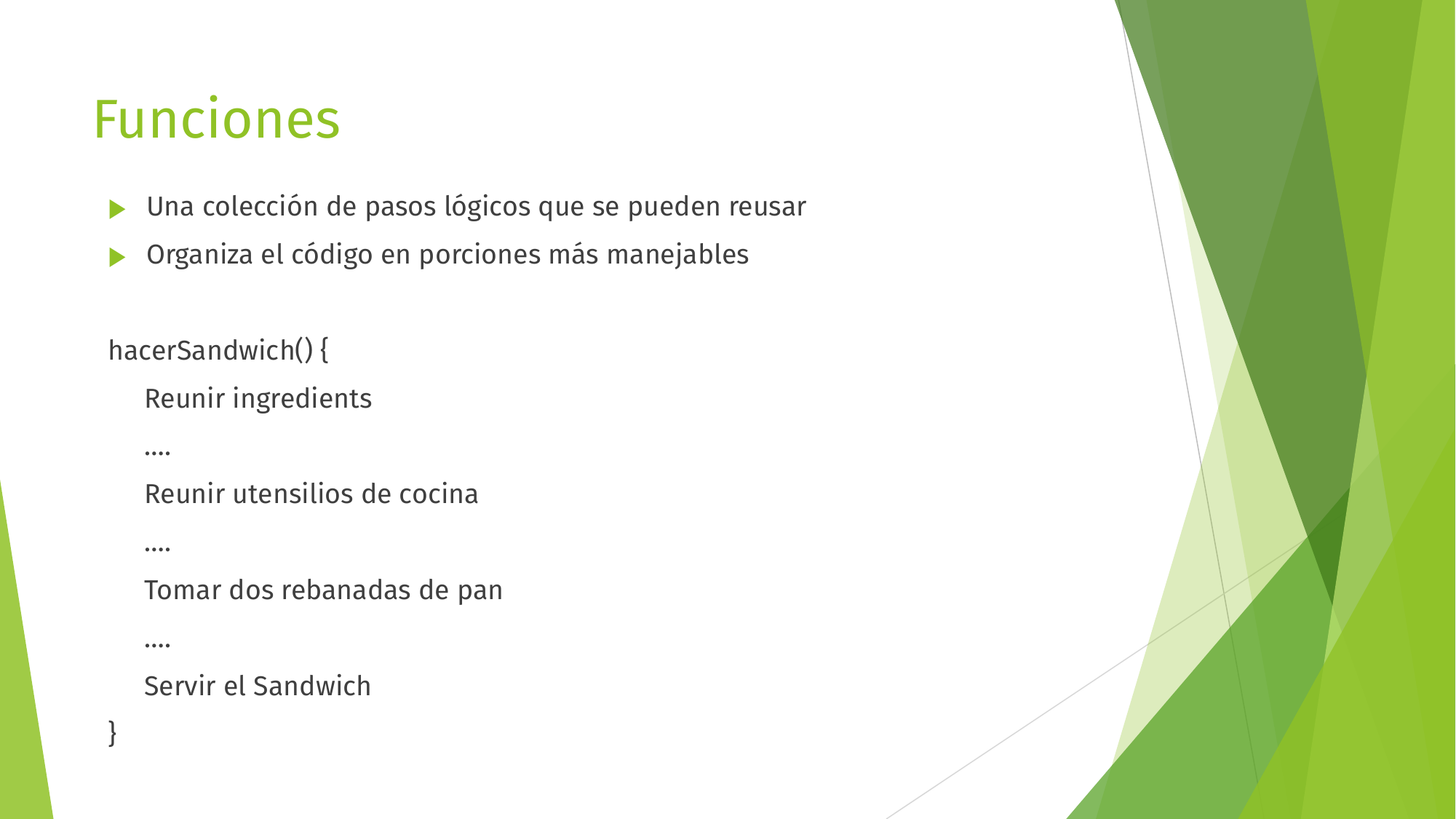

# Funciones
Una colección de pasos lógicos que se pueden reusar
Organiza el código en porciones más manejables

hacerSandwich() {
     Reunir ingredients
     ….
     Reunir utensilios de cocina
     ….
     Tomar dos rebanadas de pan
     ….
     Servir el Sandwich
}